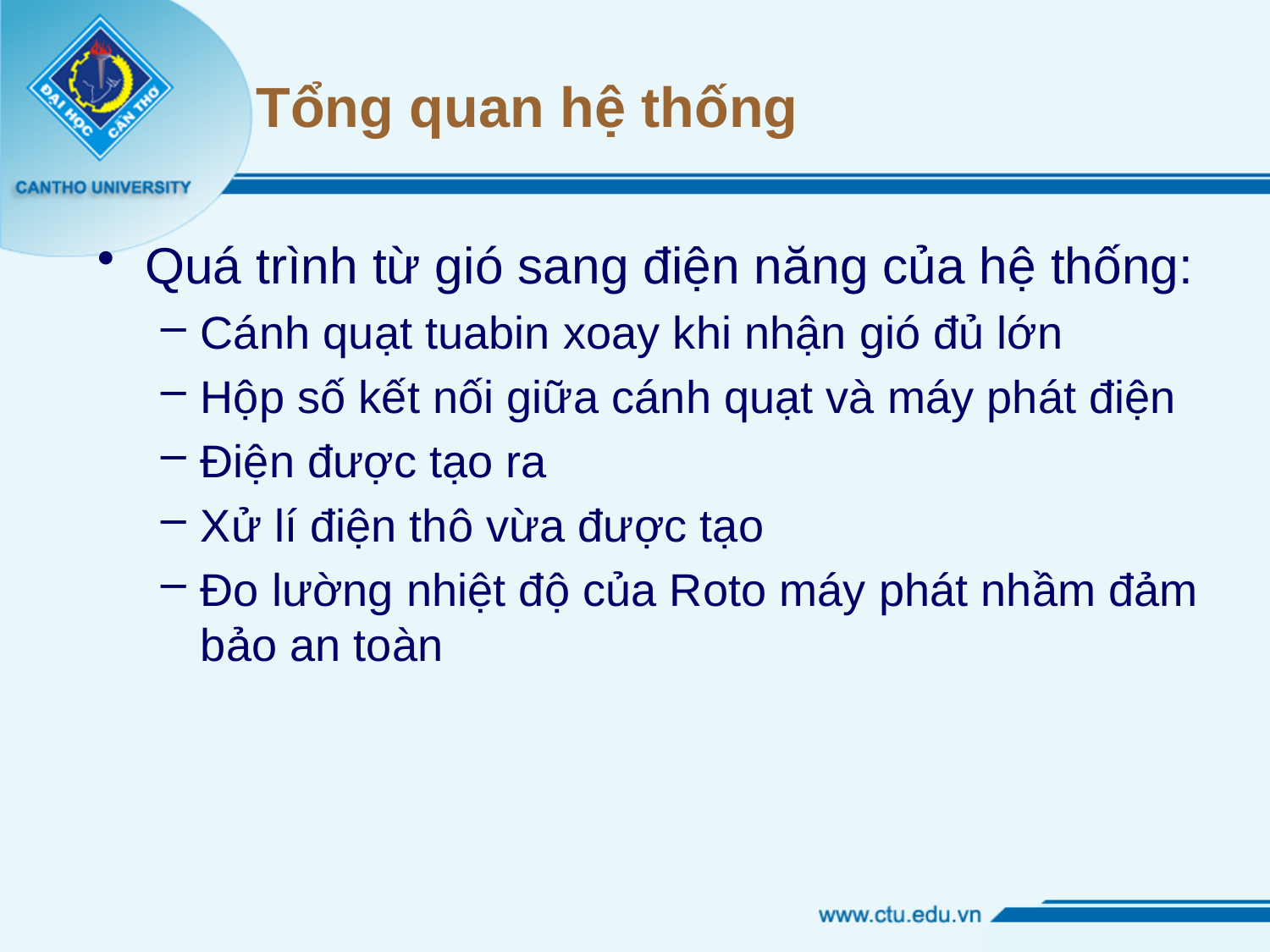

# Tổng quan hệ thống
Quá trình từ gió sang điện năng của hệ thống:
Cánh quạt tuabin xoay khi nhận gió đủ lớn
Hộp số kết nối giữa cánh quạt và máy phát điện
Điện được tạo ra
Xử lí điện thô vừa được tạo
Đo lường nhiệt độ của Roto máy phát nhầm đảm bảo an toàn